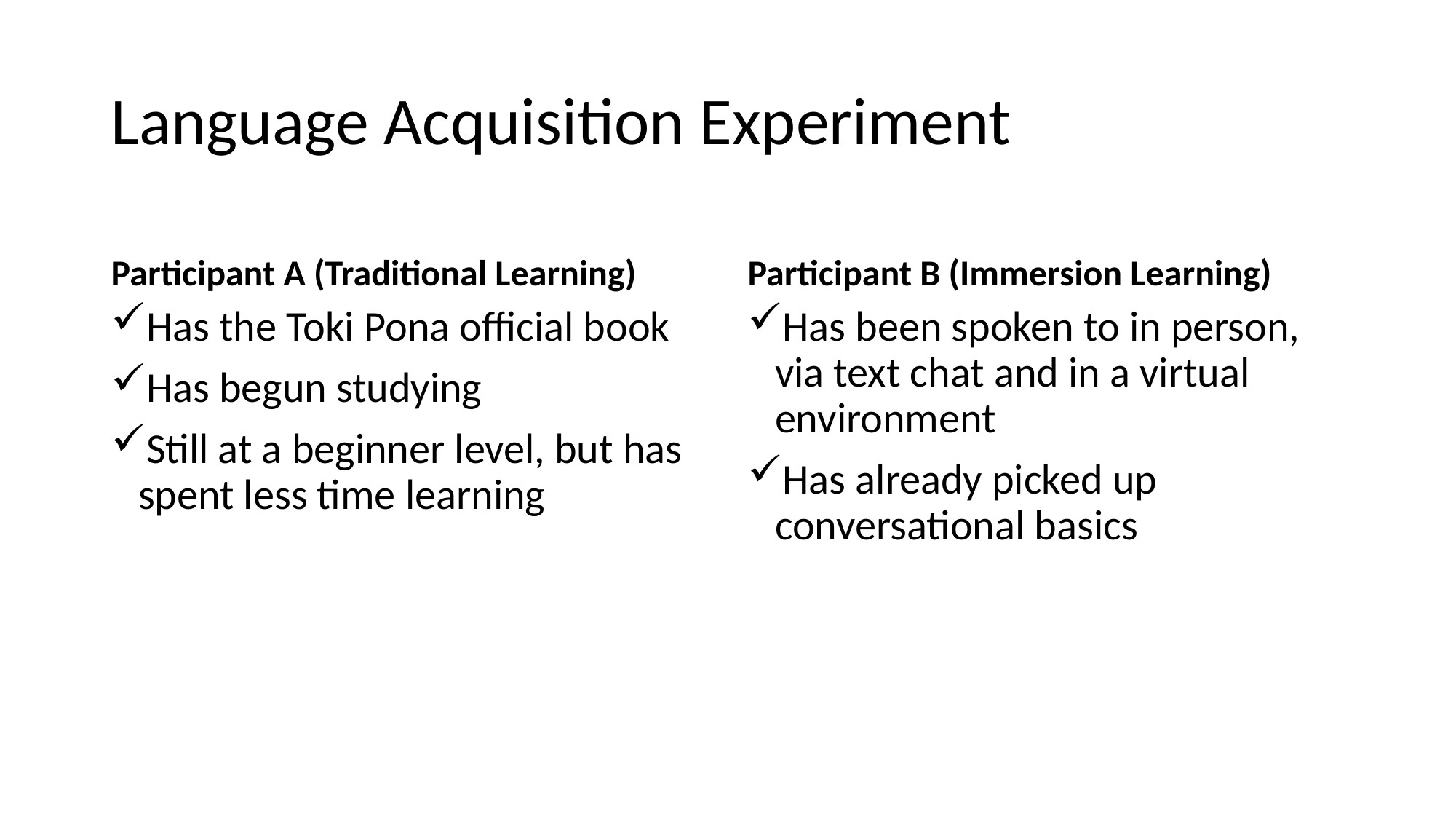

# Language Acquisition Experiment
Participant A (Traditional Learning)
Participant B (Immersion Learning)
Has the Toki Pona official book
Has begun studying
Still at a beginner level, but has spent less time learning
Has been spoken to in person, via text chat and in a virtual environment
Has already picked up conversational basics